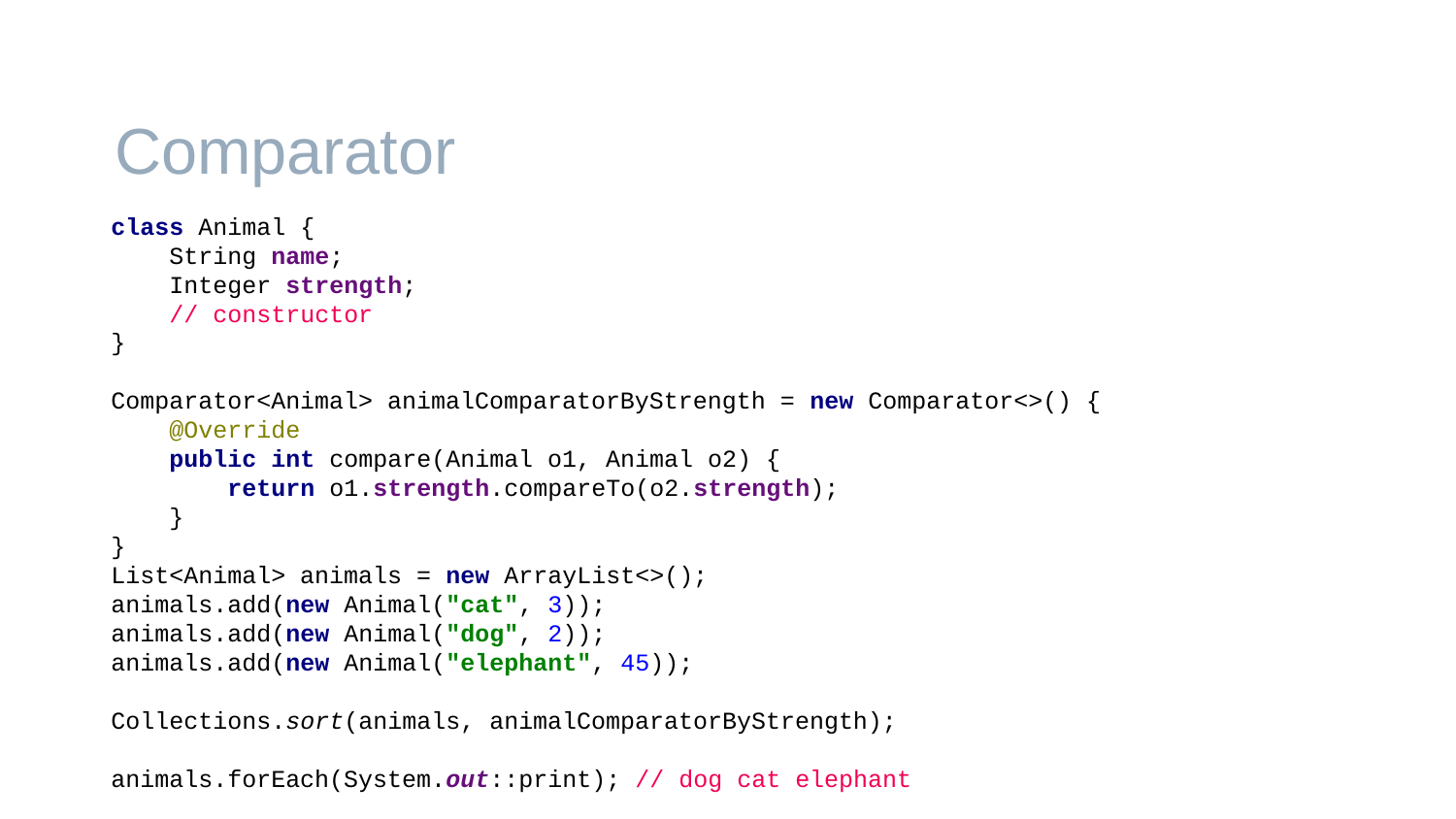

# Comparator
class Animal {
    String name;
    Integer strength;
    // constructor
}

Comparator<Animal> animalComparatorByStrength = new Comparator<>() {
    @Override
    public int compare(Animal o1, Animal o2) {
        return o1.strength.compareTo(o2.strength);
    }
}
List<Animal> animals = new ArrayList<>();
animals.add(new Animal("cat", 3));
animals.add(new Animal("dog", 2));
animals.add(new Animal("elephant", 45));
Collections.sort(animals, animalComparatorByStrength);

animals.forEach(System.out::print); // dog cat elephant